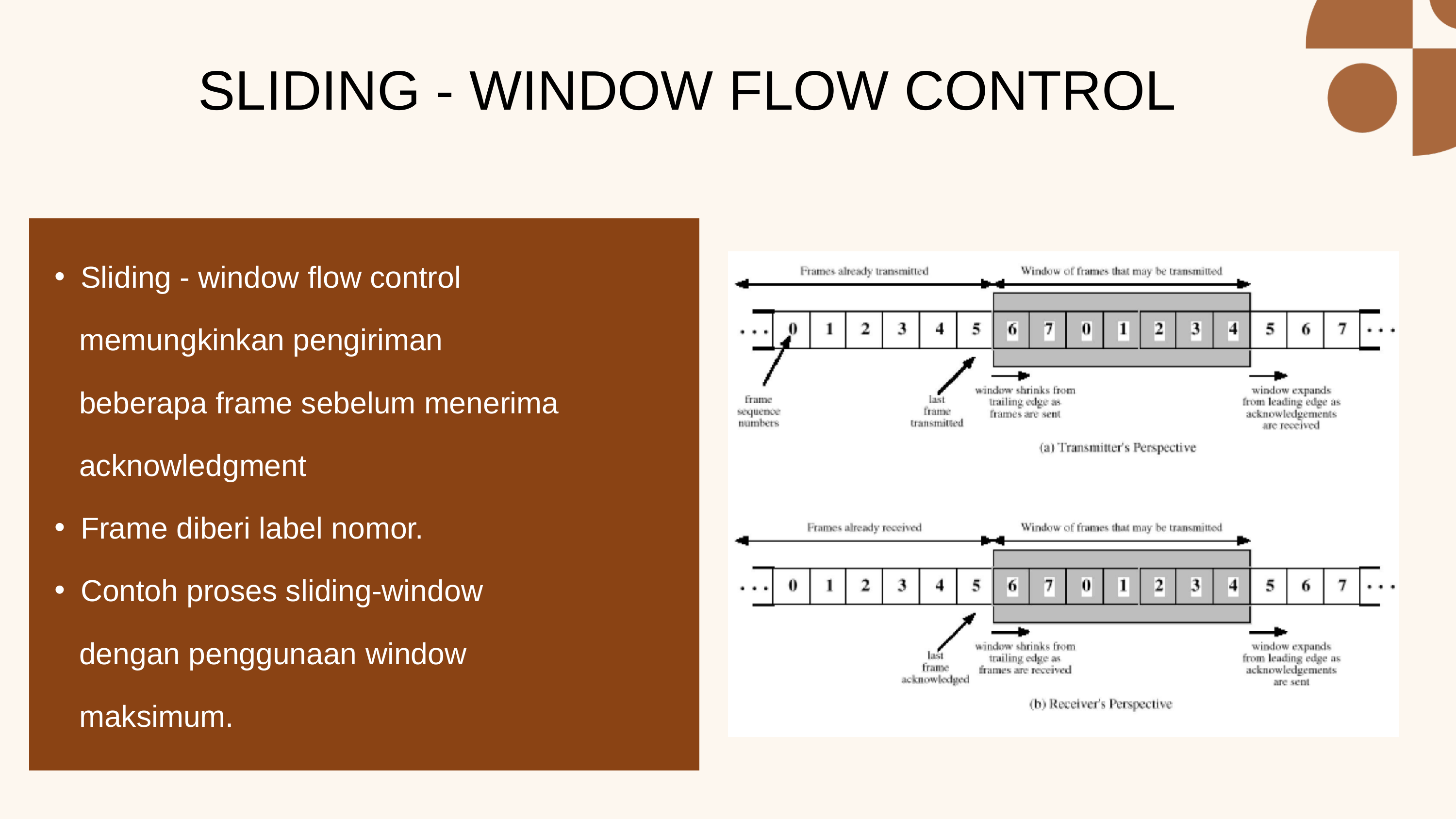

SLIDING - WINDOW FLOW CONTROL

Sliding - window flow control
      memungkinkan pengiriman
      beberapa frame sebelum menerima
      acknowledgment
Frame diberi label nomor.
Contoh proses sliding-window
      dengan penggunaan window
      maksimum.